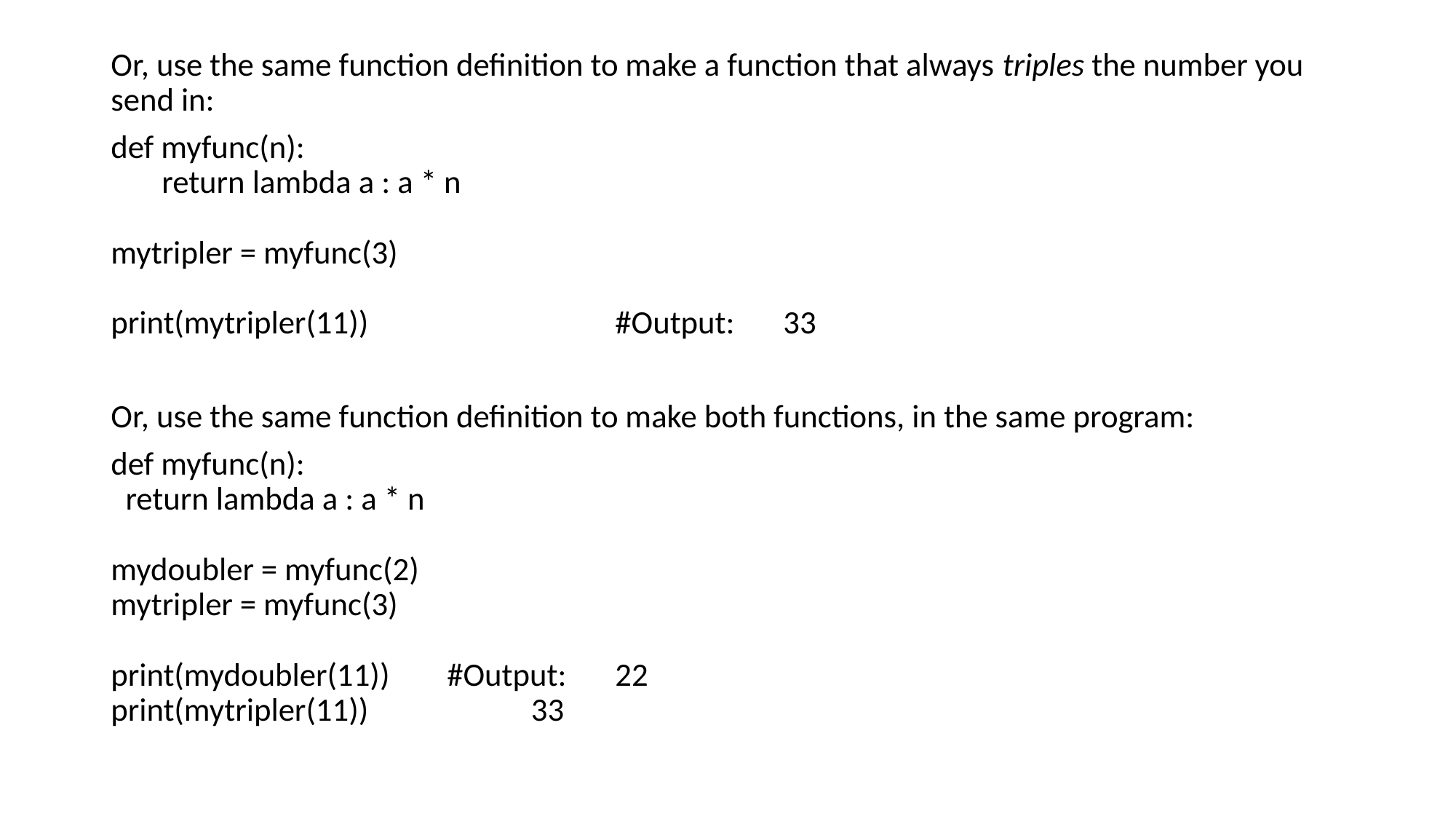

Or, use the same function definition to make a function that always triples the number you send in:
def myfunc(n):
       return lambda a : a * n
mytripler = myfunc(3)
print(mytripler(11))		    	      	#Output:	33

Or, use the same function definition to make both functions, in the same program:
def myfunc(n):
  return lambda a : a * n
mydoubler = myfunc(2)
mytripler = myfunc(3)
print(mydoubler(11))				#Output:	22
print(mytripler(11))					      	33